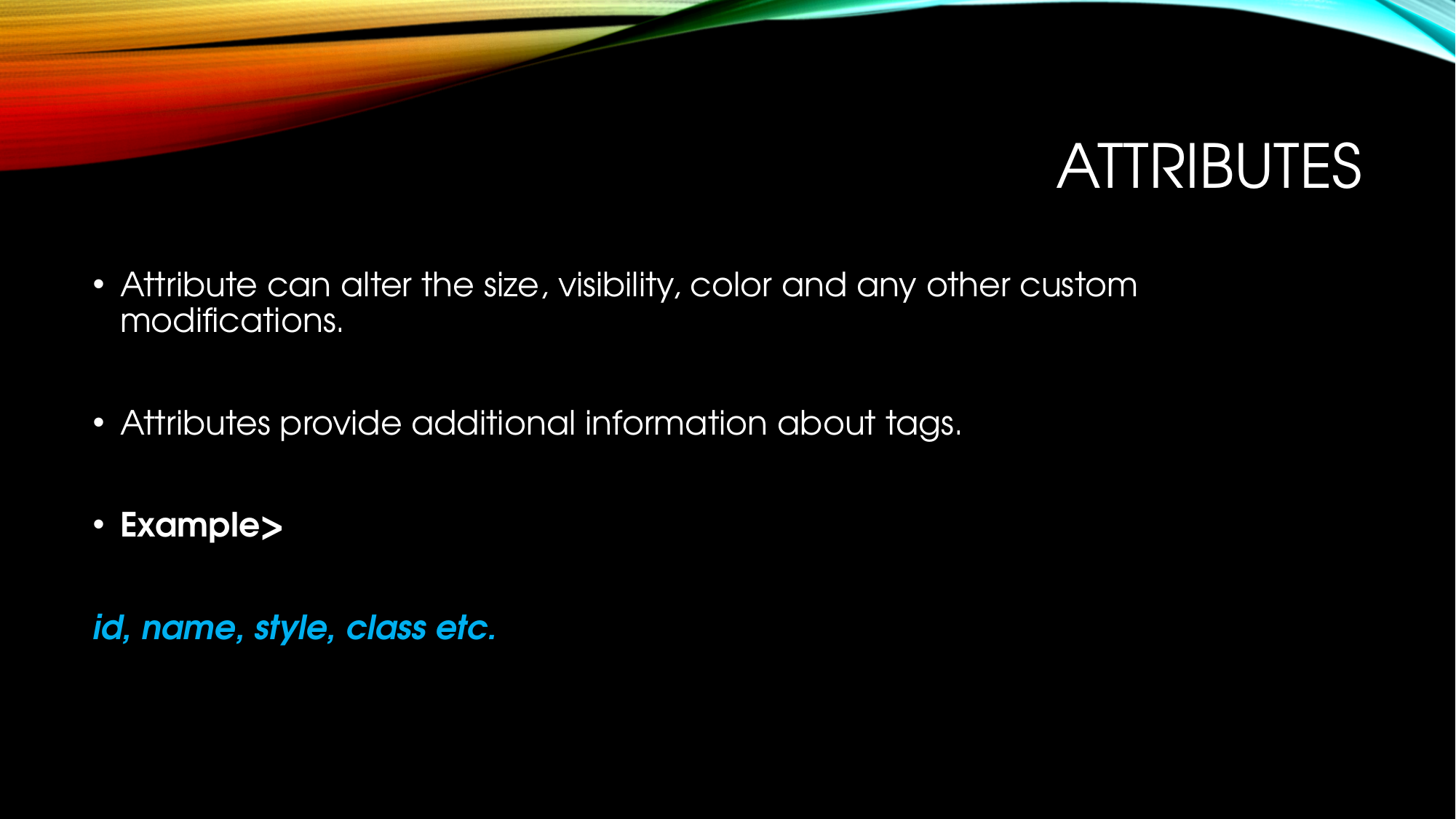

# Attributes
Attribute can alter the size, visibility, color and any other custom modifications.

Attributes provide additional information about tags.

Example>

id, name, style, class etc.